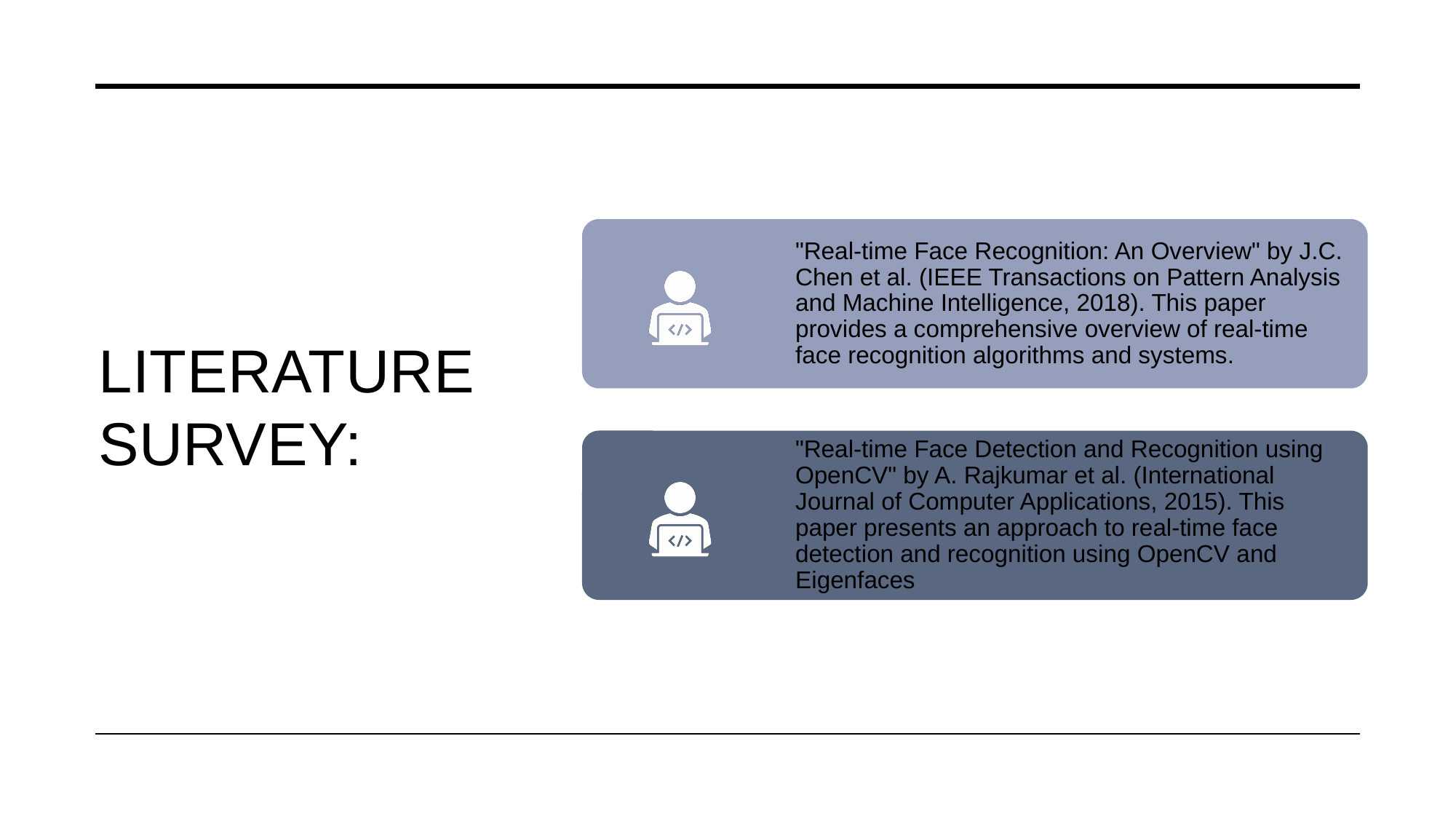

# Literature Survey:
"Real-time Face Recognition: An Overview" by J.C. Chen et al. (IEEE Transactions on Pattern Analysis and Machine Intelligence, 2018). This paper provides a comprehensive overview of real-time face recognition algorithms and systems.
"Real-time Face Detection and Recognition using OpenCV" by A. Rajkumar et al. (International Journal of Computer Applications, 2015). This paper presents an approach to real-time face detection and recognition using OpenCV and Eigenfaces